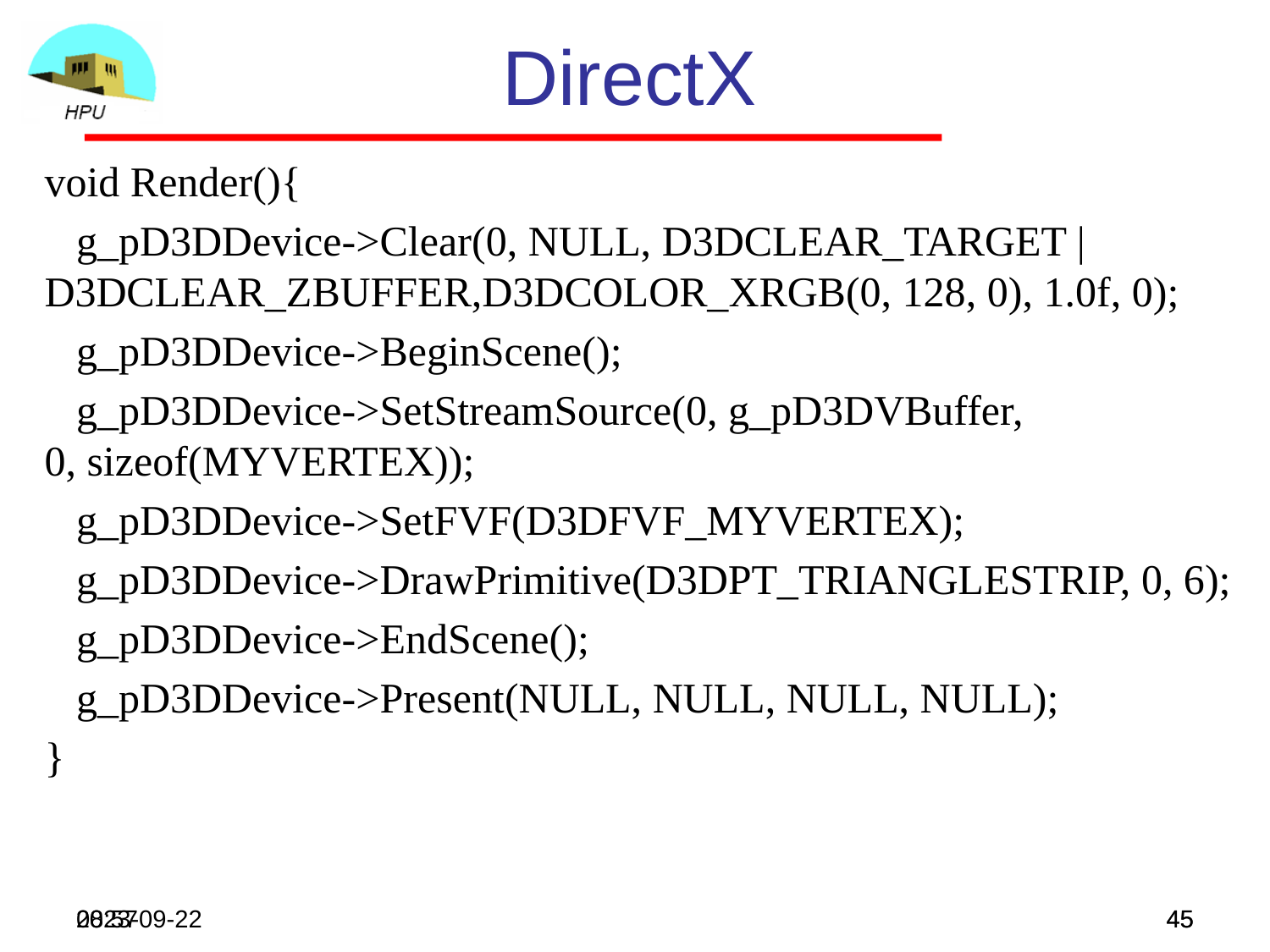

DirectX
void Render(){
   g_pD3DDevice->Clear(0, NULL, D3DCLEAR_TARGET | D3DCLEAR_ZBUFFER,D3DCOLOR_XRGB(0, 128, 0), 1.0f, 0);
   g_pD3DDevice->BeginScene();
   g_pD3DDevice->SetStreamSource(0, g_pD3DVBuffer, 0, sizeof(MYVERTEX));
   g_pD3DDevice->SetFVF(D3DFVF_MYVERTEX);
   g_pD3DDevice->DrawPrimitive(D3DPT_TRIANGLESTRIP, 0, 6);
   g_pD3DDevice->EndScene();
   g_pD3DDevice->Present(NULL, NULL, NULL, NULL);
}
2023-09-22
08:57
45
45